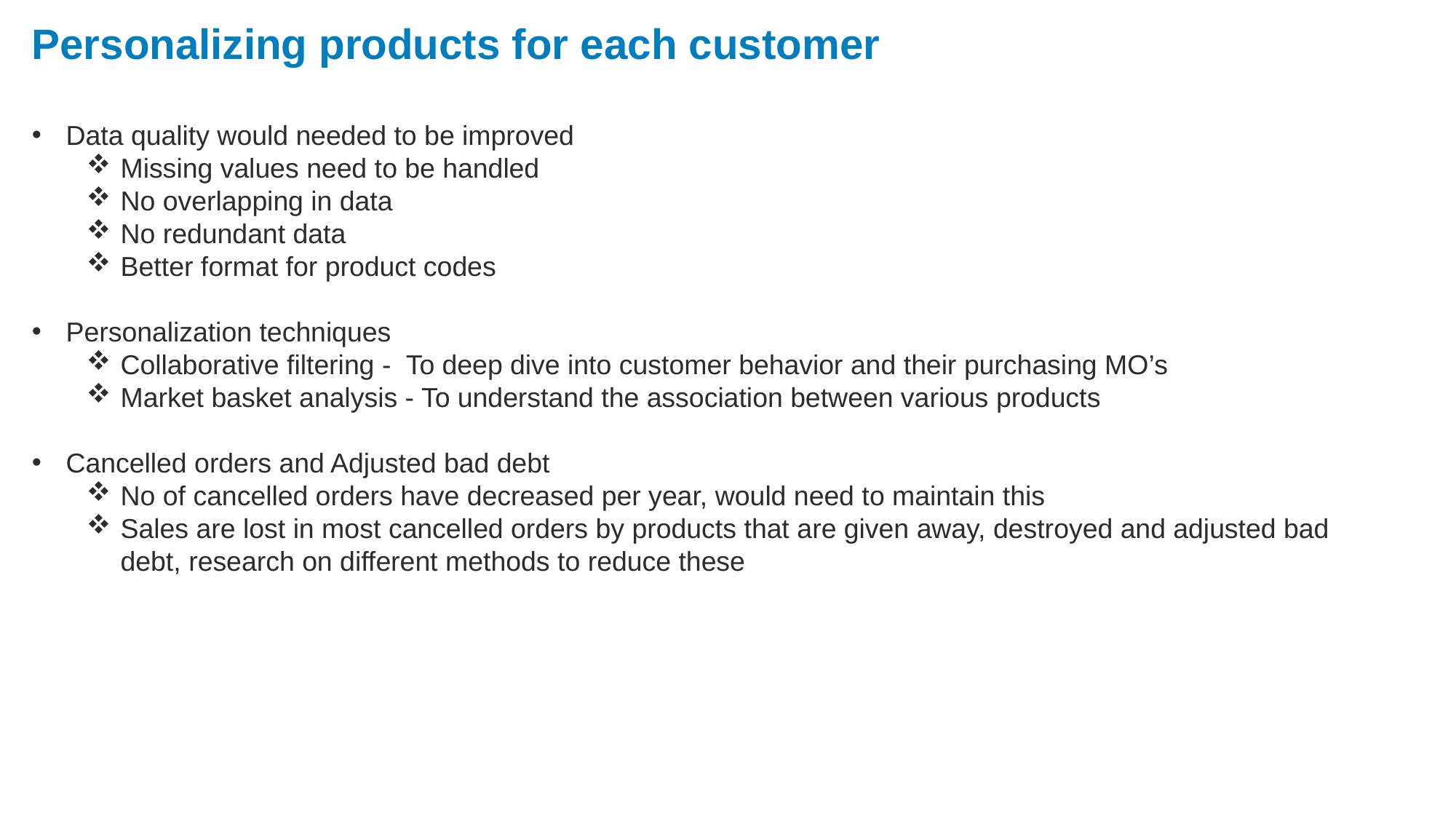

Personalizing products for each customer
Data quality would needed to be improved
Missing values need to be handled
No overlapping in data
No redundant data
Better format for product codes

Personalization techniques
Collaborative filtering -  To deep dive into customer behavior and their purchasing MO’s
Market basket analysis - To understand the association between various products

Cancelled orders and Adjusted bad debt
No of cancelled orders have decreased per year, would need to maintain this
Sales are lost in most cancelled orders by products that are given away, destroyed and adjusted bad debt, research on different methods to reduce these